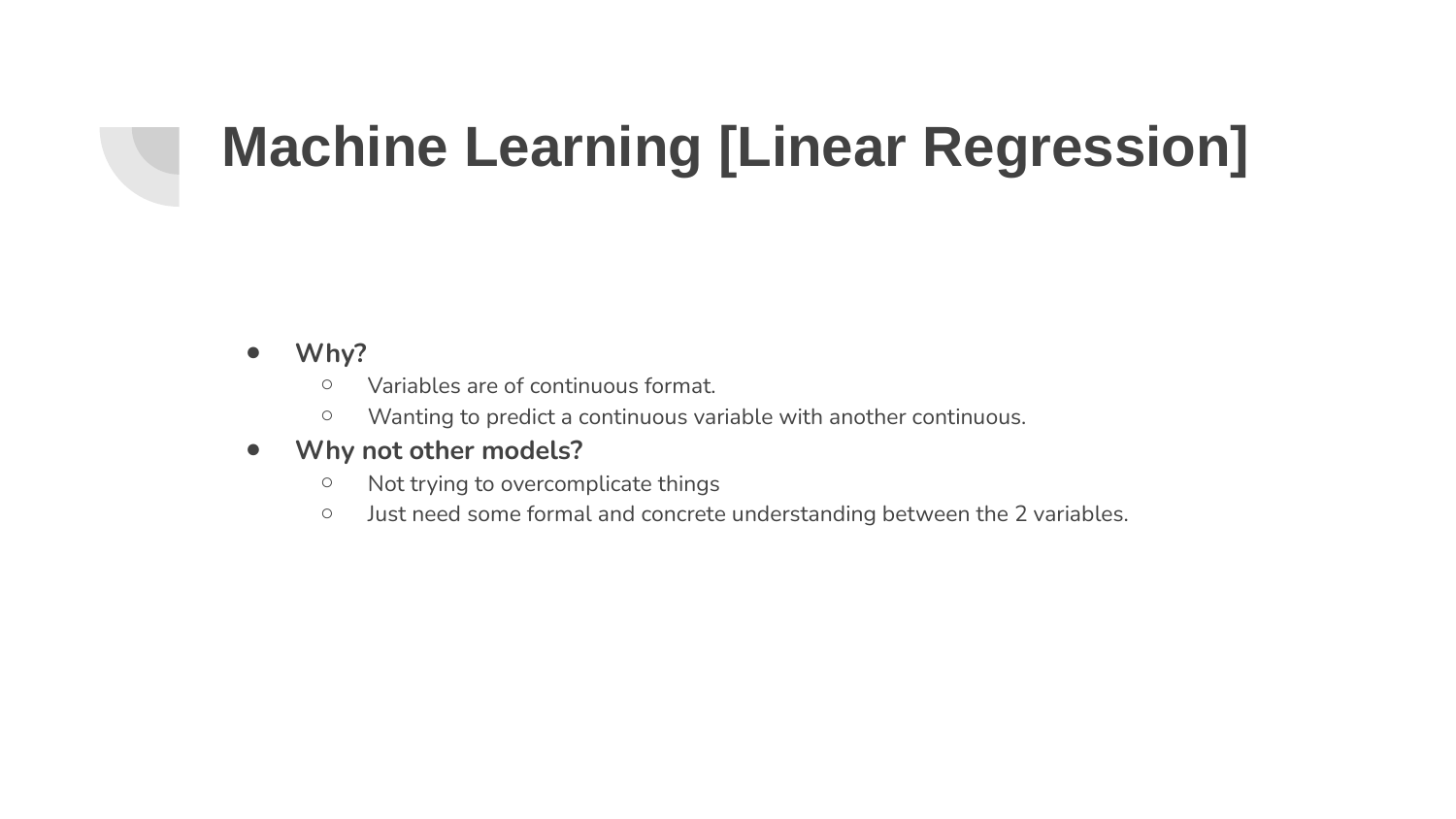

# Machine Learning [Linear Regression]
Why?
Variables are of continuous format.
Wanting to predict a continuous variable with another continuous.
Why not other models?
Not trying to overcomplicate things
Just need some formal and concrete understanding between the 2 variables.